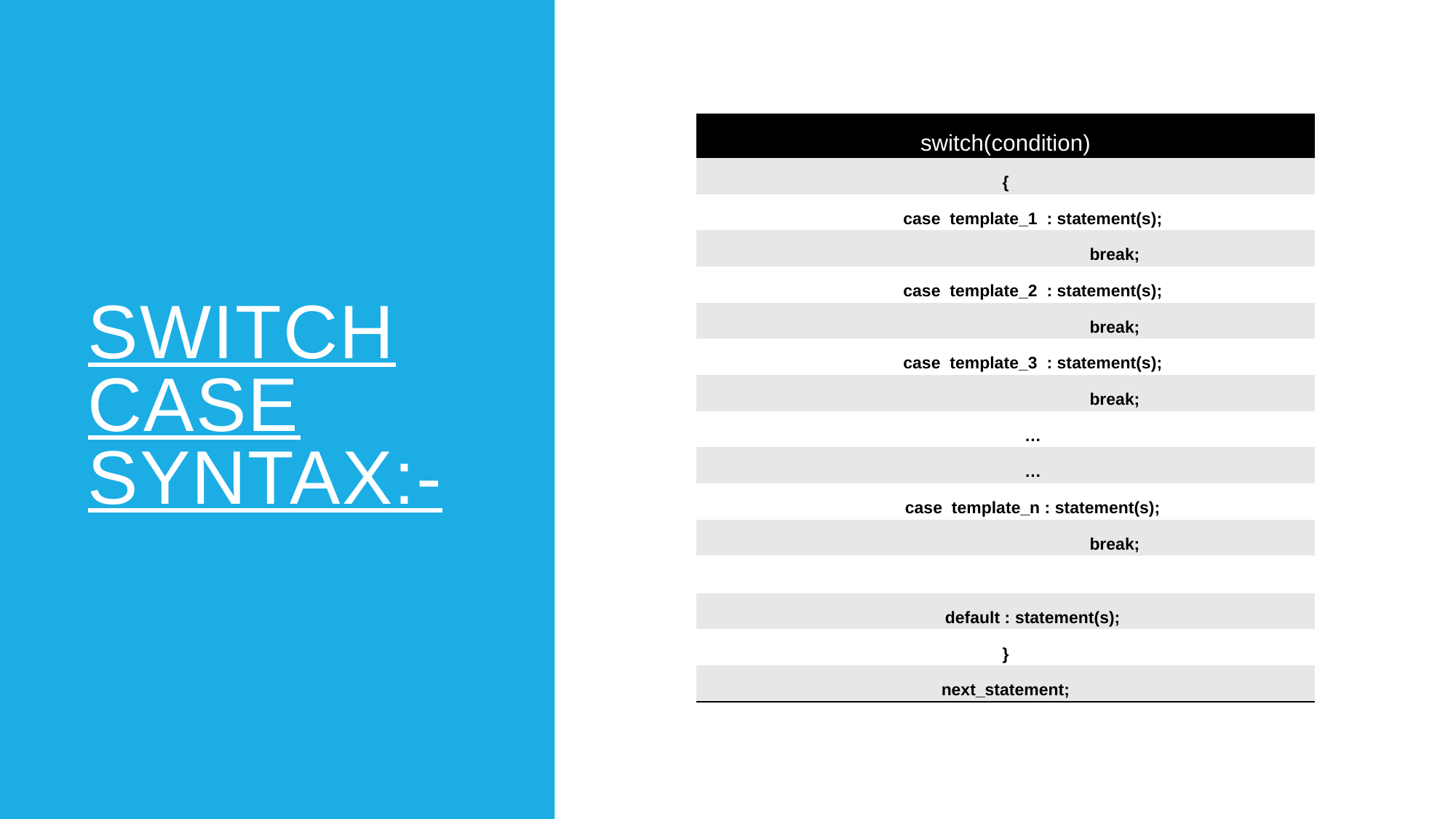

# switch case syntax:-
| switch(condition) |
| --- |
| { |
| case  template\_1  : statement(s); |
| break; |
| case  template\_2  : statement(s); |
| break; |
| case  template\_3  : statement(s); |
| break; |
| … |
| … |
| case  template\_n : statement(s); |
| break; |
|  |
| default : statement(s); |
| } |
| next\_statement; |